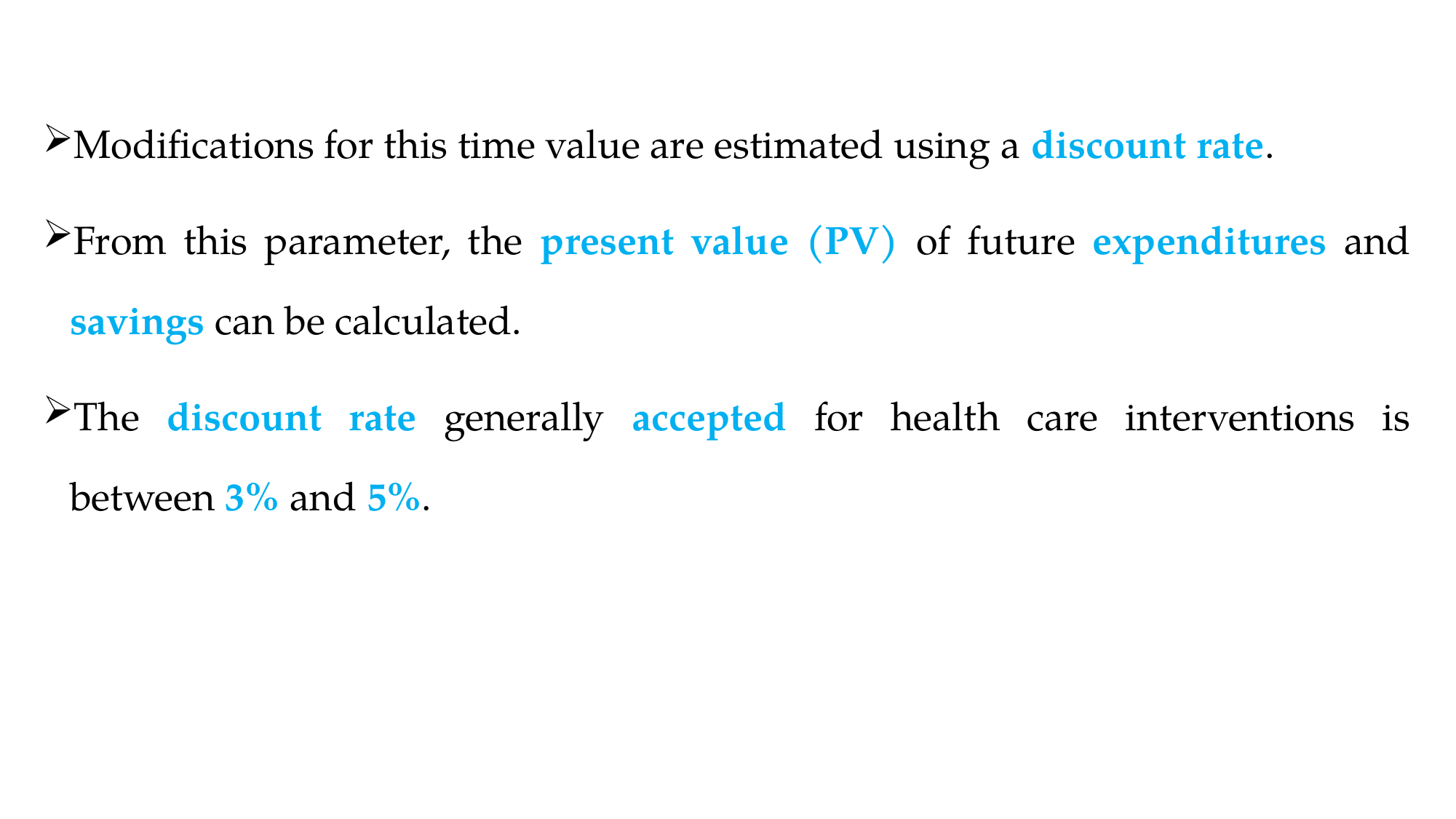

Modifications for this time value are estimated using a discount rate.
From this parameter, the present value (PV) of future expenditures and savings can be calculated.
The discount rate generally accepted for health care interventions is between 3% and 5%.